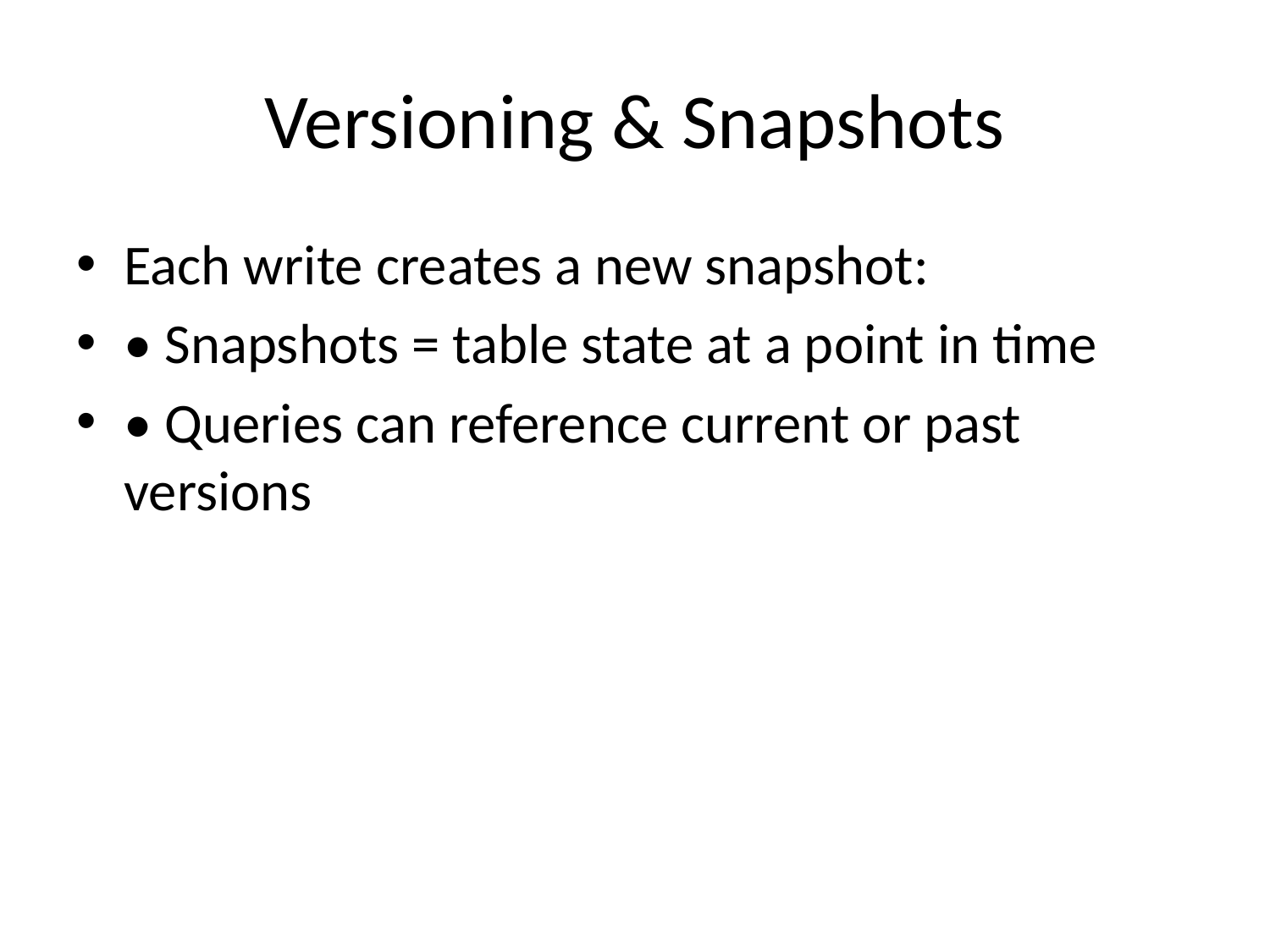

# Versioning & Snapshots
Each write creates a new snapshot:
• Snapshots = table state at a point in time
• Queries can reference current or past versions